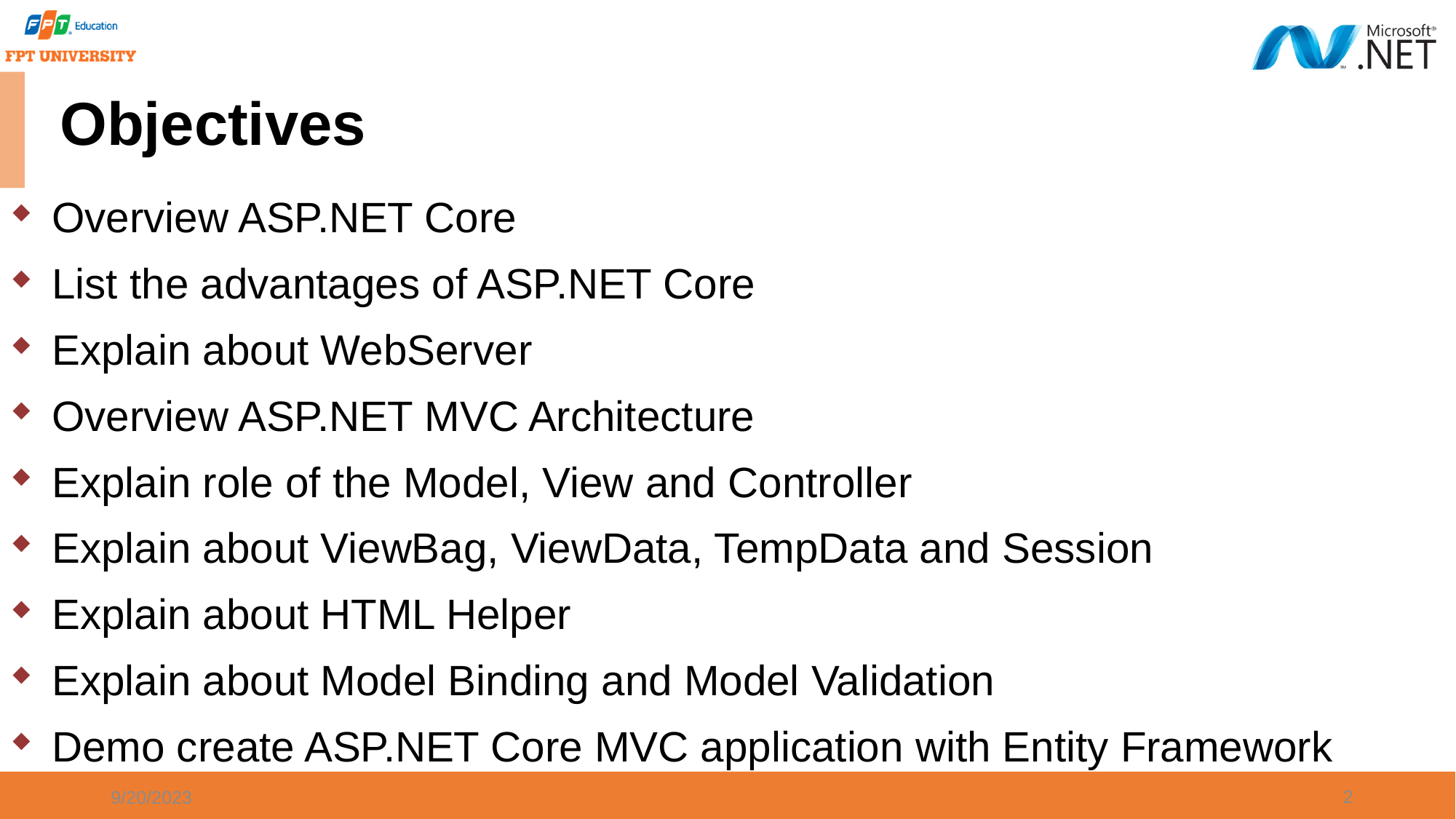

# Objectives
Overview ASP.NET Core
List the advantages of ASP.NET Core
Explain about WebServer
Overview ASP.NET MVC Architecture
Explain role of the Model, View and Controller
Explain about ViewBag, ViewData, TempData and Session
Explain about HTML Helper
Explain about Model Binding and Model Validation
Demo create ASP.NET Core MVC application with Entity Framework
2
9/20/2023